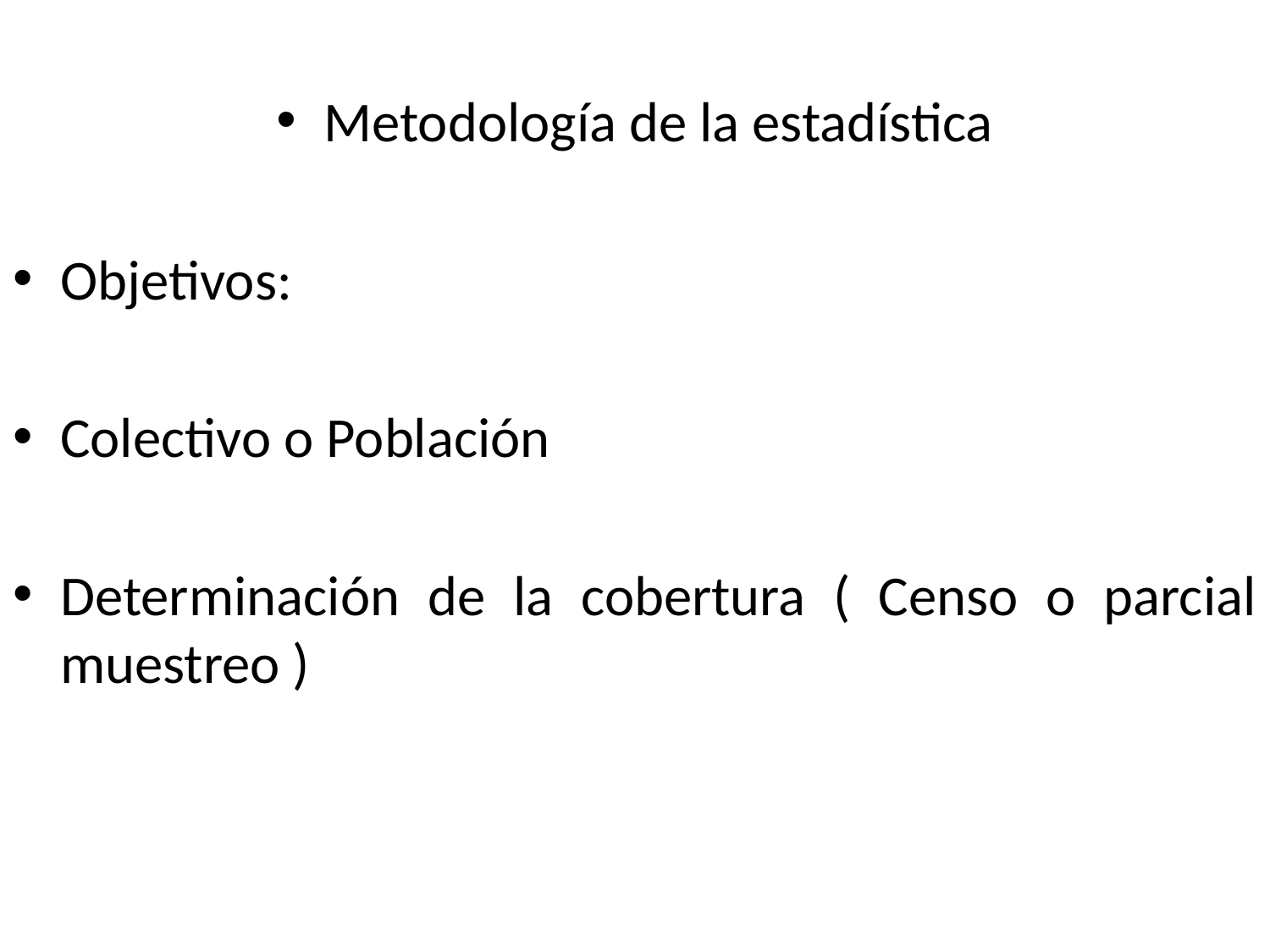

Metodología de la estadística

Objetivos:

Colectivo o Población

Determinación de la cobertura ( Censo o parcial muestreo )